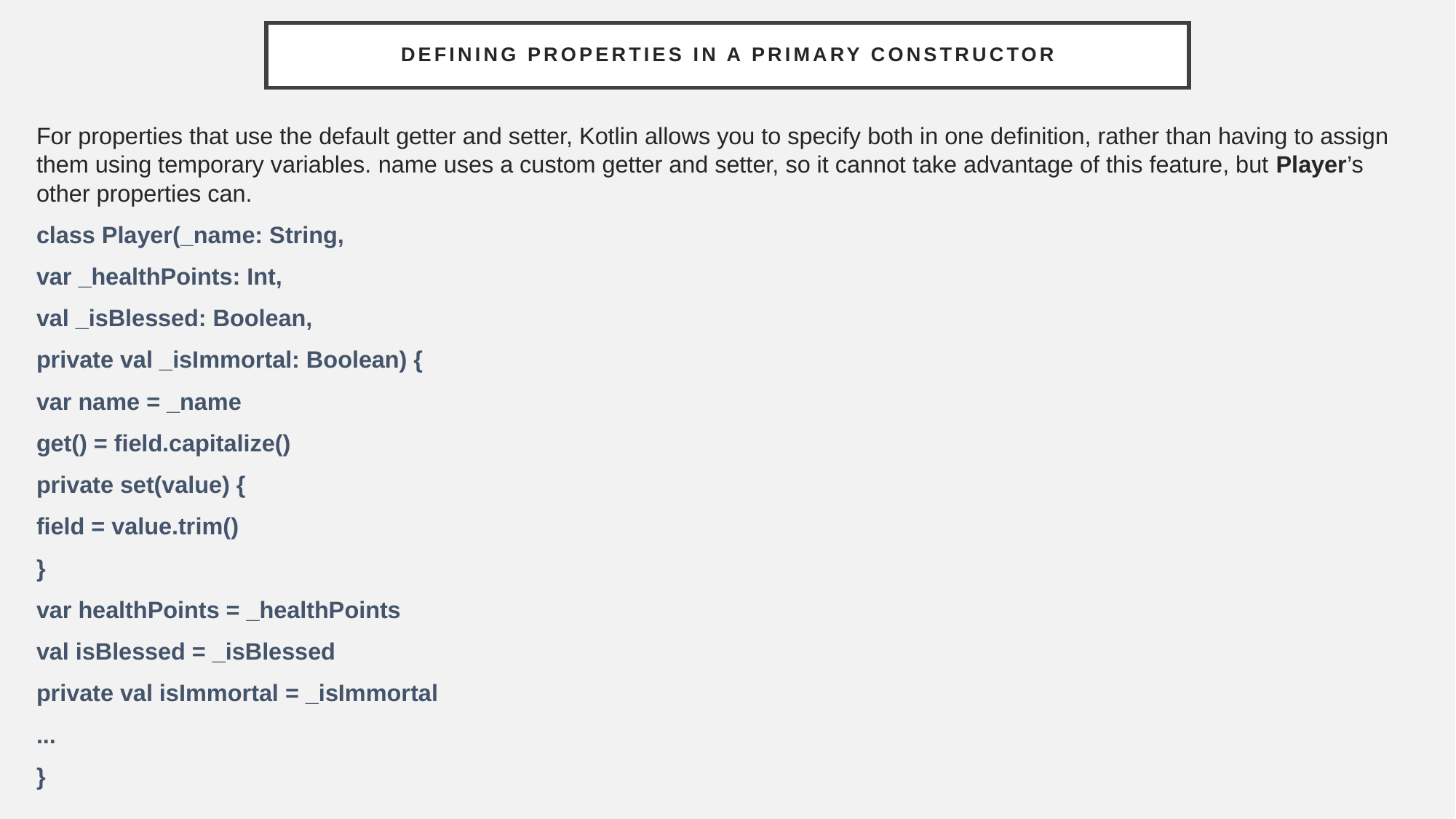

# Defining properties in a primary constructor
For properties that use the default getter and setter, Kotlin allows you to specify both in one definition, rather than having to assign them using temporary variables. name uses a custom getter and setter, so it cannot take advantage of this feature, but Player’s other properties can.
class Player(_name: String,
var _healthPoints: Int,
val _isBlessed: Boolean,
private val _isImmortal: Boolean) {
var name = _name
get() = field.capitalize()
private set(value) {
field = value.trim()
}
var healthPoints = _healthPoints
val isBlessed = _isBlessed
private val isImmortal = _isImmortal
...
}